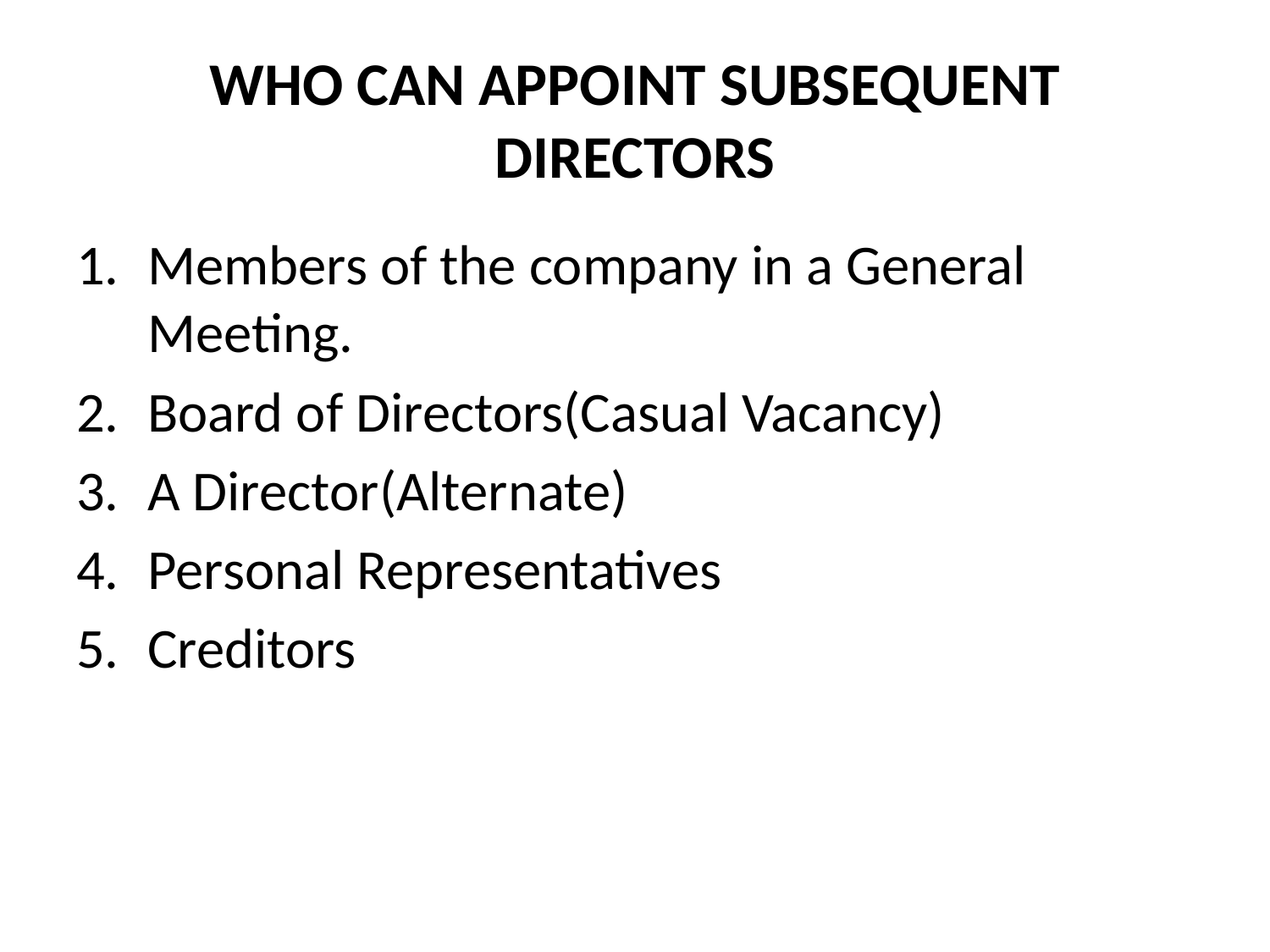

# WHO CAN APPOINT SUBSEQUENT DIRECTORS
Members of the company in a General Meeting.
Board of Directors(Casual Vacancy)
A Director(Alternate)
Personal Representatives
Creditors